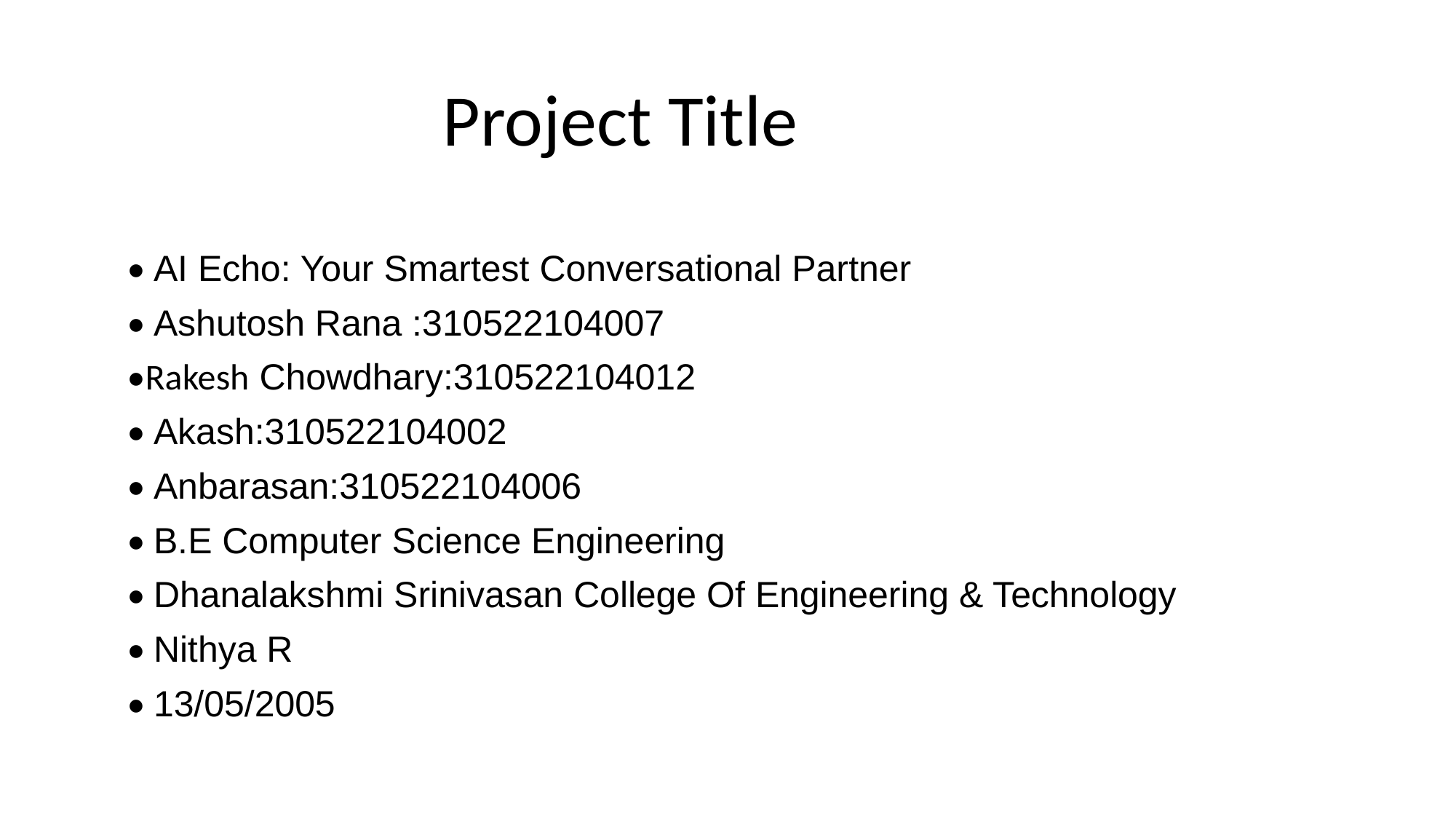

# Project Title
• AI Echo: Your Smartest Conversational Partner
• Ashutosh Rana :310522104007
•Rakesh Chowdhary:310522104012
• Akash:310522104002
• Anbarasan:310522104006
• B.E Computer Science Engineering
• Dhanalakshmi Srinivasan College Of Engineering & Technology
• Nithya R
• 13/05/2005